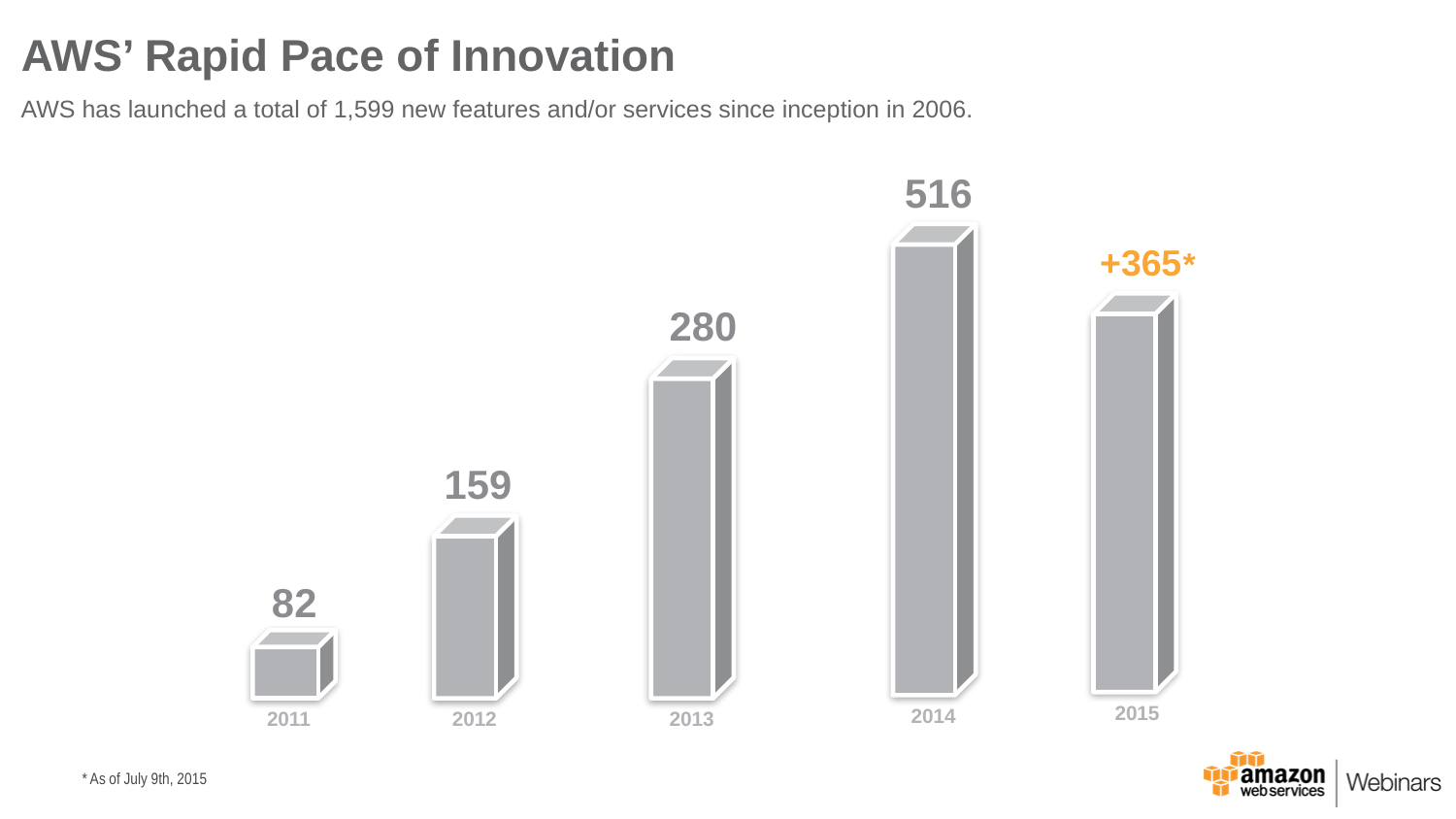

# AWS’ Rapid Pace of Innovation
AWS has launched a total of 1,599 new features and/or services since inception in 2006.
516

2014
+365*
280

2013

159

2012
82

2011
2015
* As of July 9th, 2015